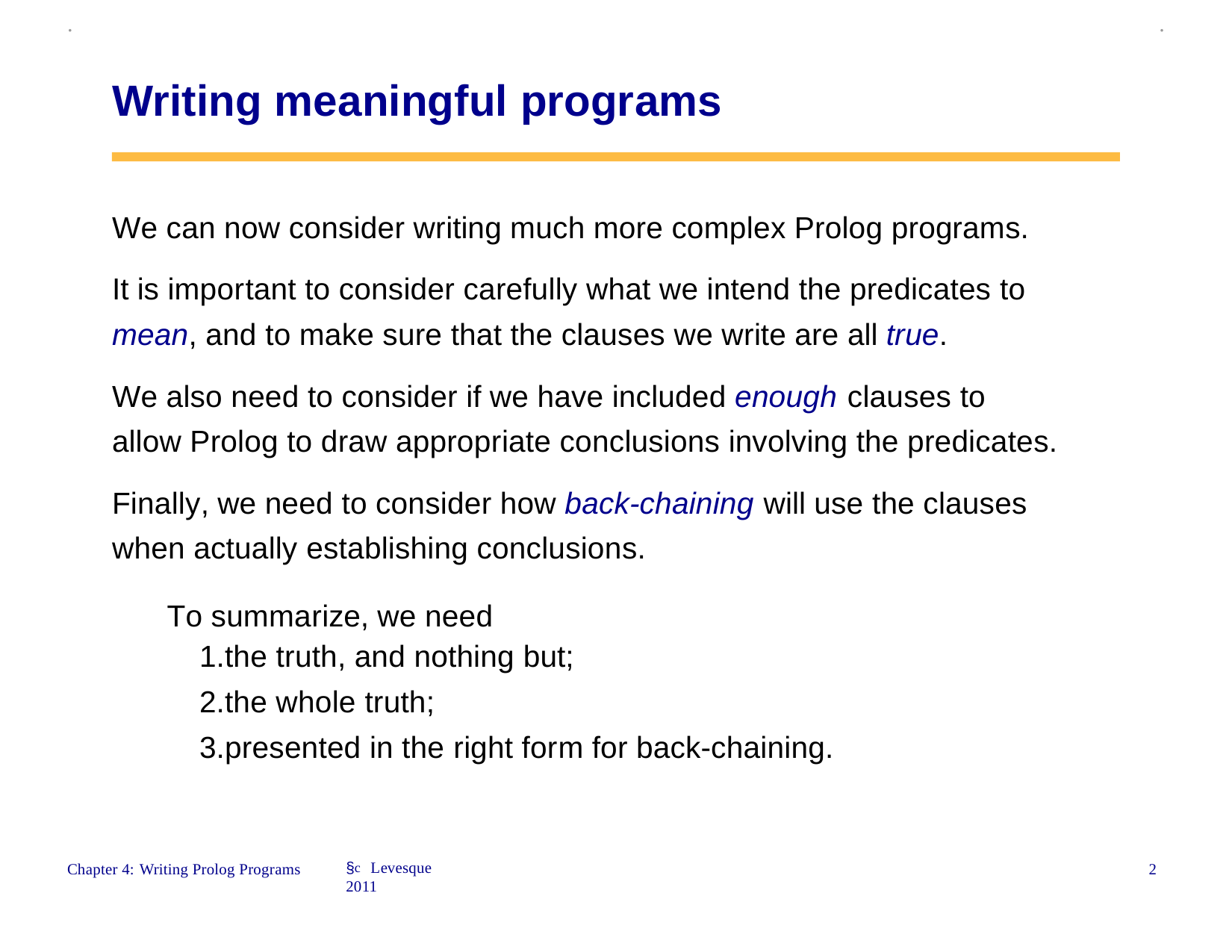

.
.
Writing meaningful programs

We can now consider writing much more complex Prolog programs.
It is important to consider carefully what we intend the predicates to mean, and to make sure that the clauses we write are all true.
We also need to consider if we have included enough clauses to allow Prolog to draw appropriate conclusions involving the predicates.
Finally, we need to consider how back-chaining will use the clauses when actually establishing conclusions.

To summarize, we need
the truth, and nothing but;
the whole truth;
presented in the right form for back-chaining.

§c   Levesque 2011
2
Chapter 4: Writing Prolog Programs